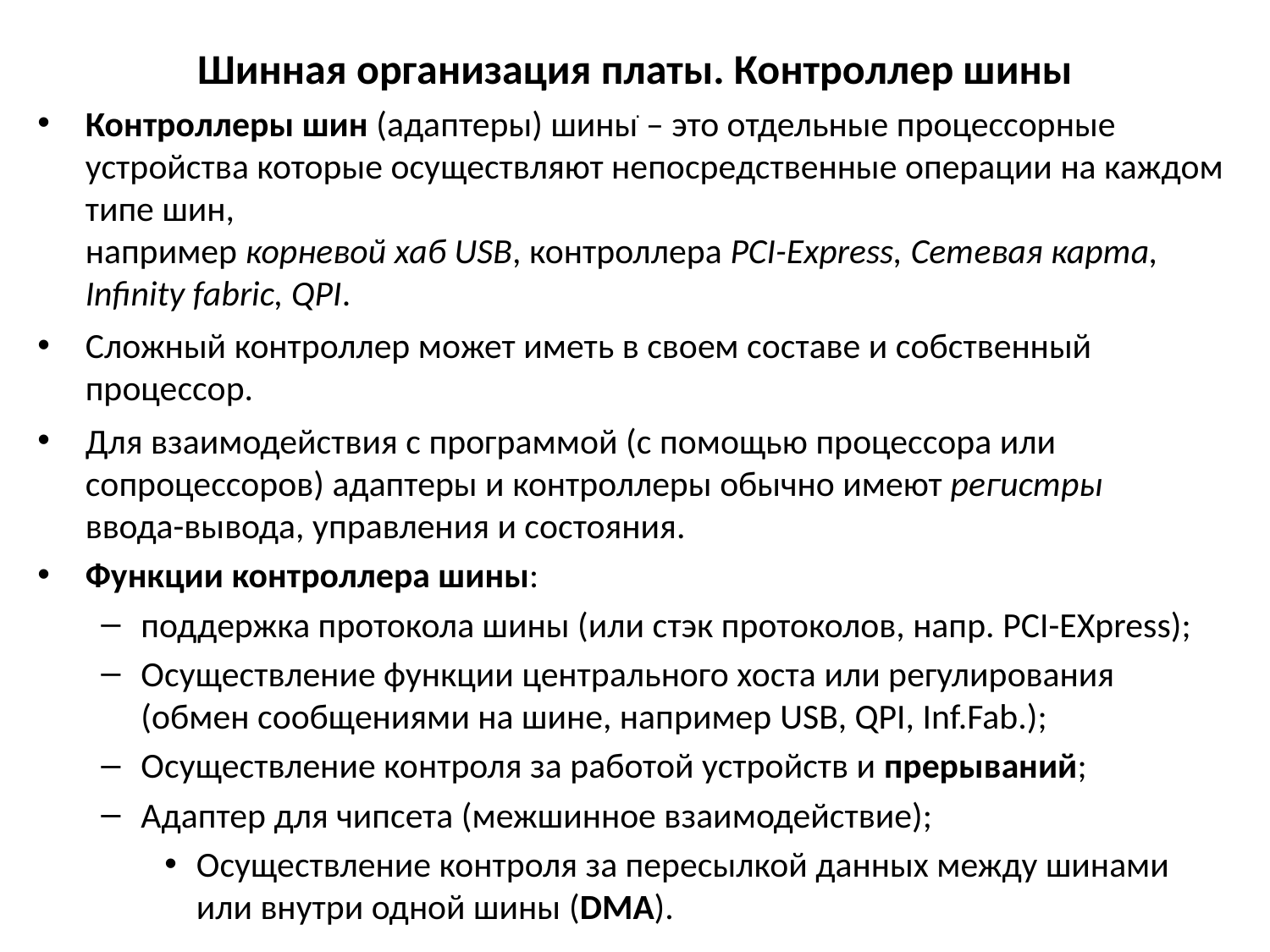

# Шинная организация платы. Контроллер шины
Контроллеры шин (адаптеры) шины – это отдельные процессорные устройства которые осуществляют непосредственные операции на каждом типе шин,
например корневой хаб USB, контроллера PCI-Express, Сетевая карта, Infinity fabric, QPI.
Сложный контроллер может иметь в своем составе и собственный процессор.
Для взаимодействия с программой (с помощью процессора или сопроцессоров) адаптеры и контроллеры обычно имеют регистры
ввода-вывода, управления и состояния.
Функции контроллера шины:
поддержка протокола шины (или стэк протоколов, напр. PCI-EXpress);
Осуществление функции центрального хоста или регулирования
(обмен сообщениями на шине, например USB, QPI, Inf.Fab.);
Осуществление контроля за работой устройств и прерываний;
Адаптер для чипсета (межшинное взаимодействие);
Осуществление контроля за пересылкой данных между шинами или внутри одной шины (DMA).

 .